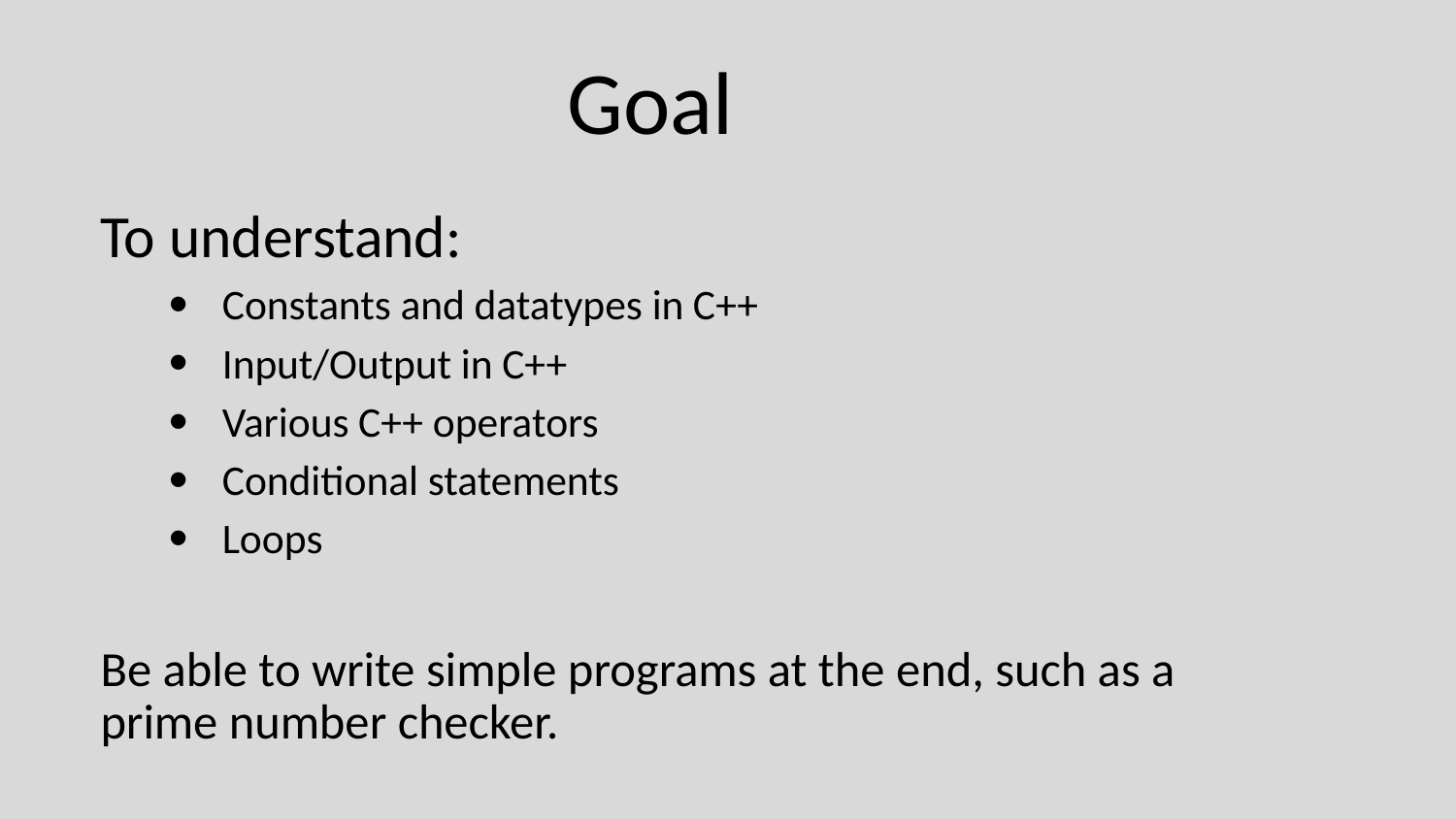

# Goal
To understand:
  Constants and datatypes in C++
  Input/Output in C++
  Various C++ operators
  Conditional statements
  Loops

Be able to write simple programs at the end, such as a prime number checker.